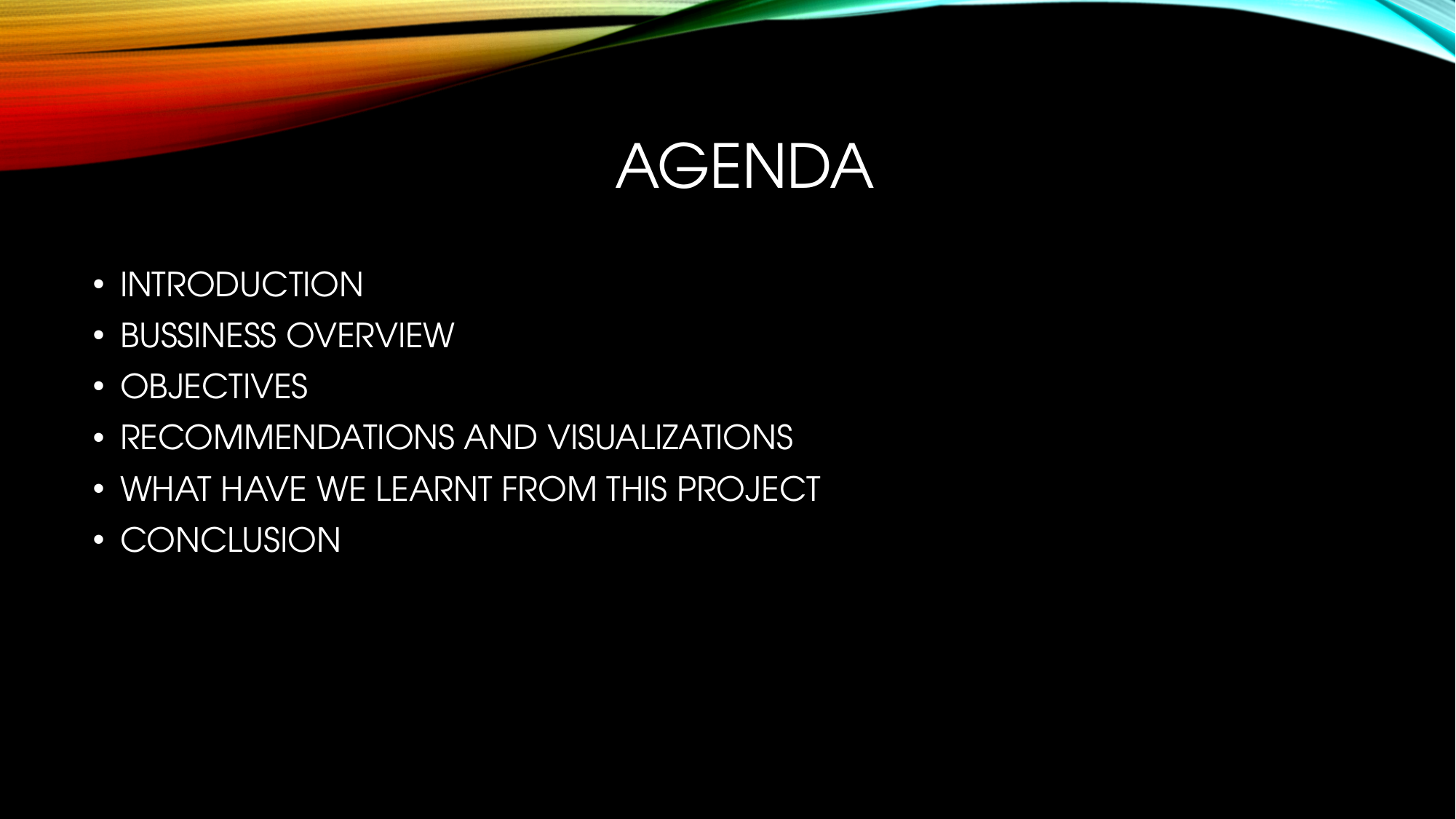

# AGENDA
INTRODUCTION
BUSSINESS OVERVIEW
OBJECTIVES
RECOMMENDATIONS AND VISUALIZATIONS
WHAT HAVE WE LEARNT FROM THIS PROJECT
CONCLUSION